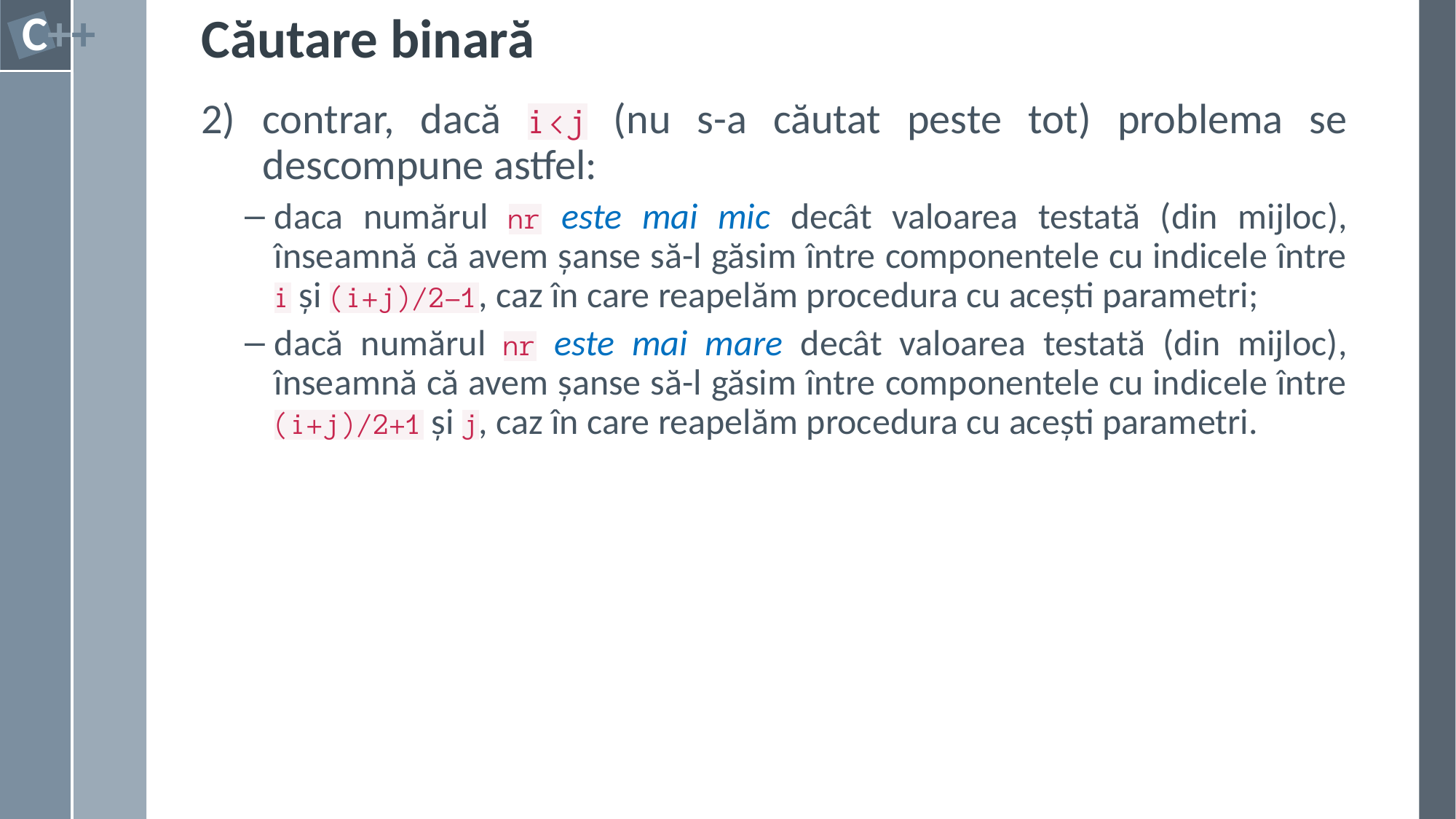

# Căutare binară
contrar, dacă i<j (nu s-a căutat peste tot) problema se descompune astfel:
daca numărul nr este mai mic decât valoarea testată (din mijloc), înseamnă că avem șanse să-l găsim între componentele cu indicele între i și (i+j)/2−1, caz în care reapelăm procedura cu acești parametri;
dacă numărul nr este mai mare decât valoarea testată (din mijloc), înseamnă că avem șanse să-l găsim între componentele cu indicele între (i+j)/2+1 și j, caz în care reapelăm procedura cu acești parametri.